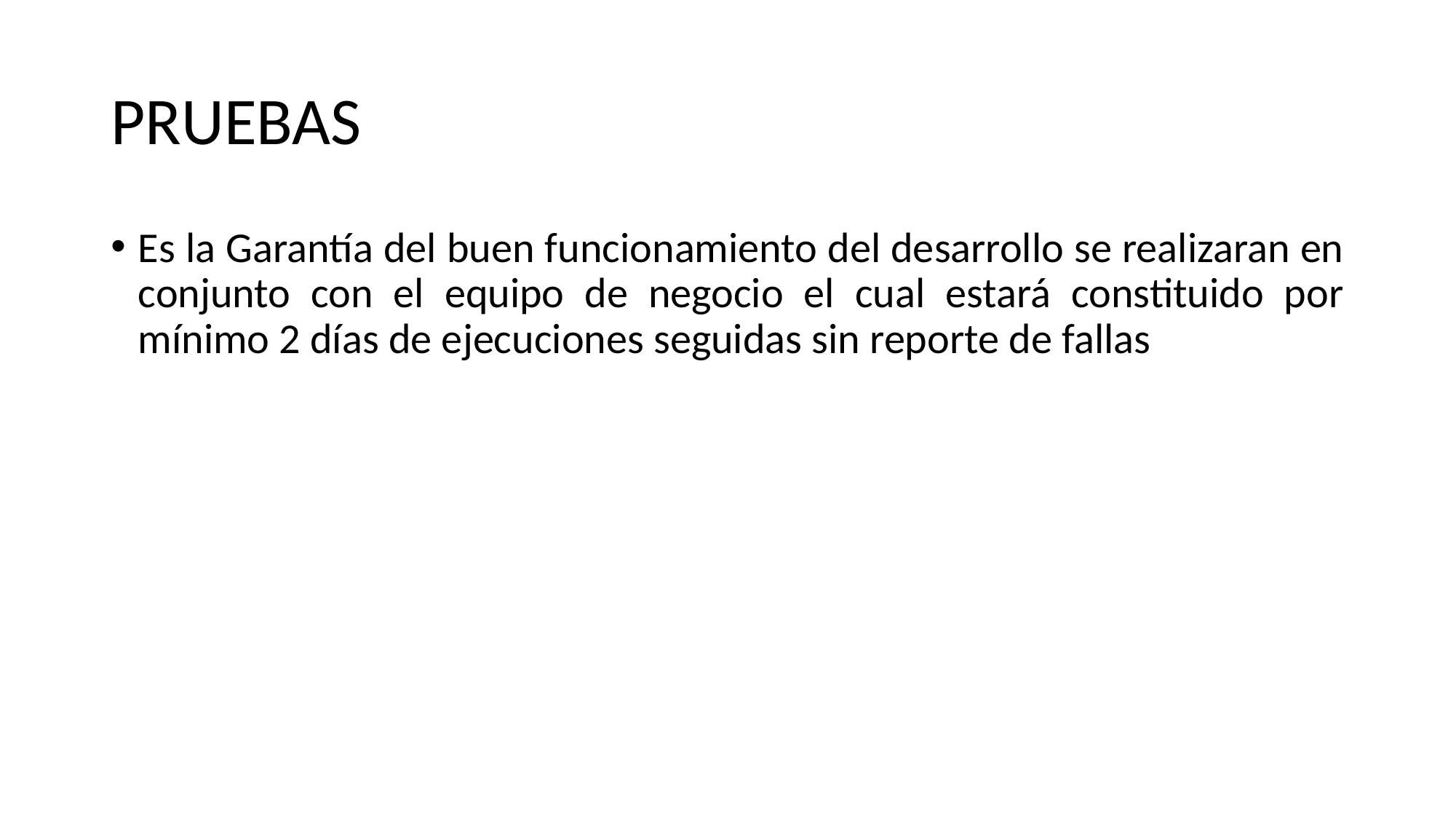

# PRUEBAS
Es la Garantía del buen funcionamiento del desarrollo se realizaran en conjunto con el equipo de negocio el cual estará constituido por mínimo 2 días de ejecuciones seguidas sin reporte de fallas